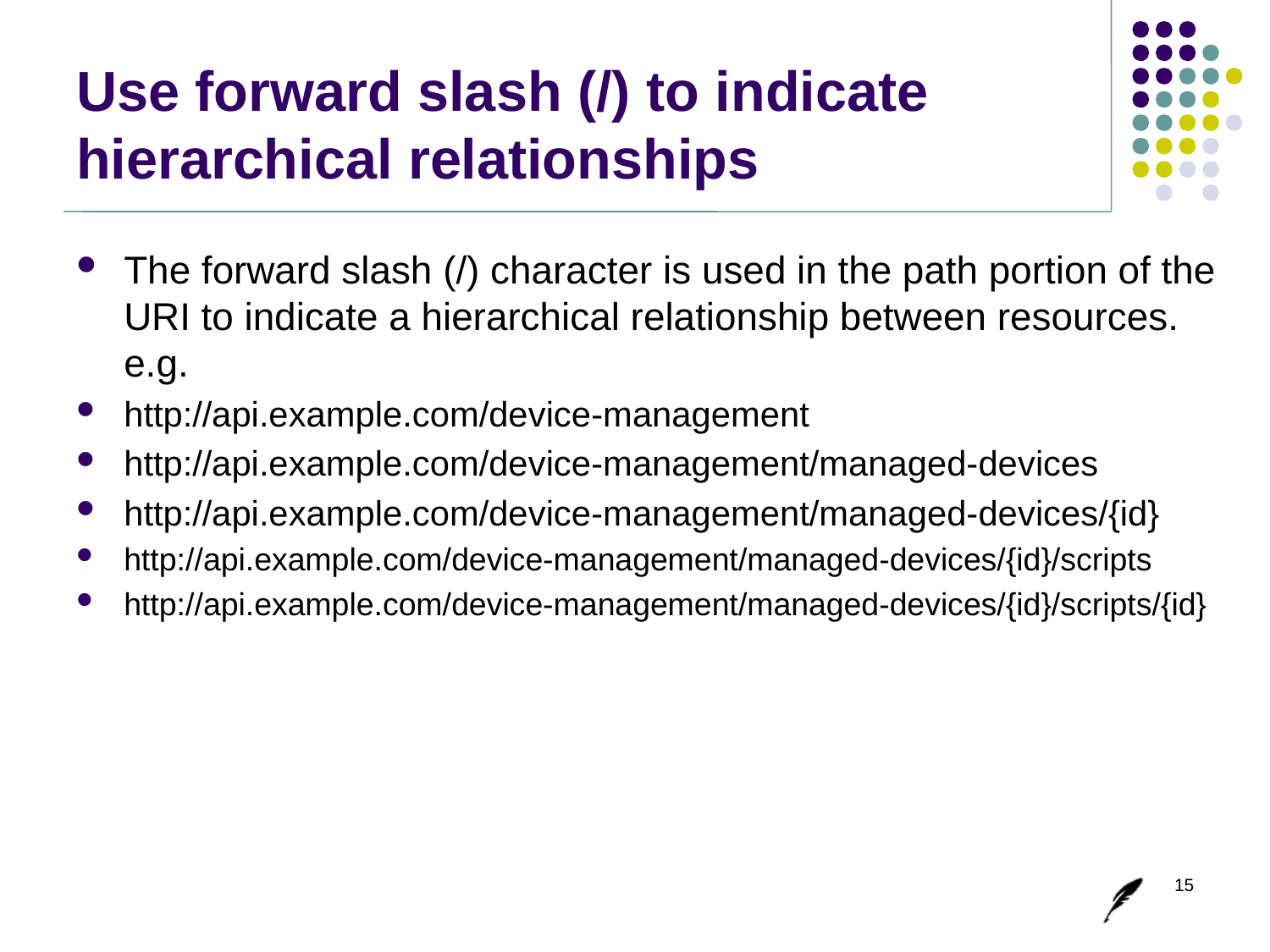

# Use forward slash (/) to indicate hierarchical relationships
The forward slash (/) character is used in the path portion of the URI to indicate a hierarchical relationship between resources. e.g.
http://api.example.com/device-management
http://api.example.com/device-management/managed-devices
http://api.example.com/device-management/managed-devices/{id}
http://api.example.com/device-management/managed-devices/{id}/scripts
http://api.example.com/device-management/managed-devices/{id}/scripts/{id}
15